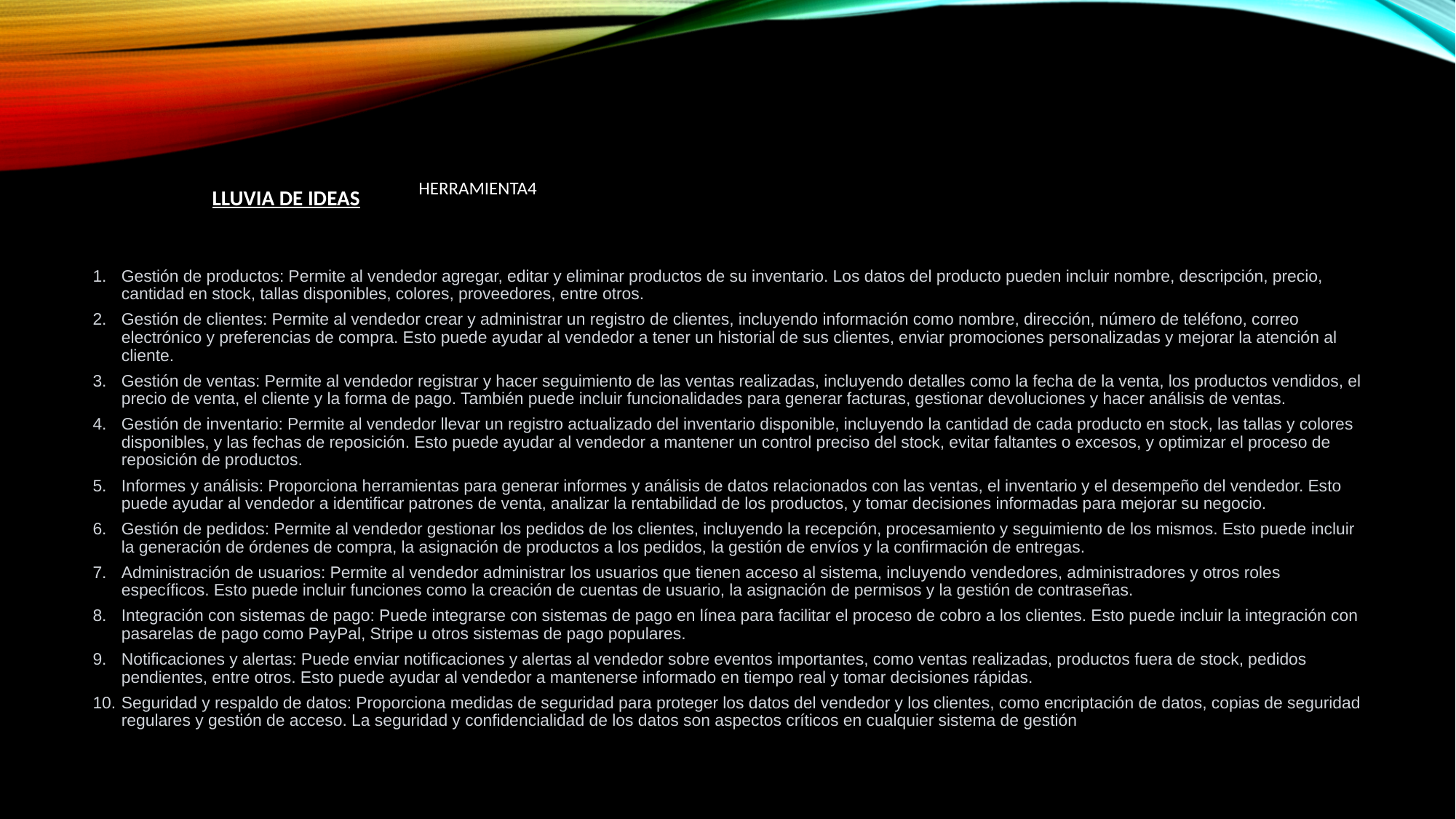

# Lluvia de ideas
HERRAMIENTA4

Gestión de productos: Permite al vendedor agregar, editar y eliminar productos de su inventario. Los datos del producto pueden incluir nombre, descripción, precio, cantidad en stock, tallas disponibles, colores, proveedores, entre otros.
Gestión de clientes: Permite al vendedor crear y administrar un registro de clientes, incluyendo información como nombre, dirección, número de teléfono, correo electrónico y preferencias de compra. Esto puede ayudar al vendedor a tener un historial de sus clientes, enviar promociones personalizadas y mejorar la atención al cliente.
Gestión de ventas: Permite al vendedor registrar y hacer seguimiento de las ventas realizadas, incluyendo detalles como la fecha de la venta, los productos vendidos, el precio de venta, el cliente y la forma de pago. También puede incluir funcionalidades para generar facturas, gestionar devoluciones y hacer análisis de ventas.
Gestión de inventario: Permite al vendedor llevar un registro actualizado del inventario disponible, incluyendo la cantidad de cada producto en stock, las tallas y colores disponibles, y las fechas de reposición. Esto puede ayudar al vendedor a mantener un control preciso del stock, evitar faltantes o excesos, y optimizar el proceso de reposición de productos.
Informes y análisis: Proporciona herramientas para generar informes y análisis de datos relacionados con las ventas, el inventario y el desempeño del vendedor. Esto puede ayudar al vendedor a identificar patrones de venta, analizar la rentabilidad de los productos, y tomar decisiones informadas para mejorar su negocio.
Gestión de pedidos: Permite al vendedor gestionar los pedidos de los clientes, incluyendo la recepción, procesamiento y seguimiento de los mismos. Esto puede incluir la generación de órdenes de compra, la asignación de productos a los pedidos, la gestión de envíos y la confirmación de entregas.
Administración de usuarios: Permite al vendedor administrar los usuarios que tienen acceso al sistema, incluyendo vendedores, administradores y otros roles específicos. Esto puede incluir funciones como la creación de cuentas de usuario, la asignación de permisos y la gestión de contraseñas.
Integración con sistemas de pago: Puede integrarse con sistemas de pago en línea para facilitar el proceso de cobro a los clientes. Esto puede incluir la integración con pasarelas de pago como PayPal, Stripe u otros sistemas de pago populares.
Notificaciones y alertas: Puede enviar notificaciones y alertas al vendedor sobre eventos importantes, como ventas realizadas, productos fuera de stock, pedidos pendientes, entre otros. Esto puede ayudar al vendedor a mantenerse informado en tiempo real y tomar decisiones rápidas.
Seguridad y respaldo de datos: Proporciona medidas de seguridad para proteger los datos del vendedor y los clientes, como encriptación de datos, copias de seguridad regulares y gestión de acceso. La seguridad y confidencialidad de los datos son aspectos críticos en cualquier sistema de gestión